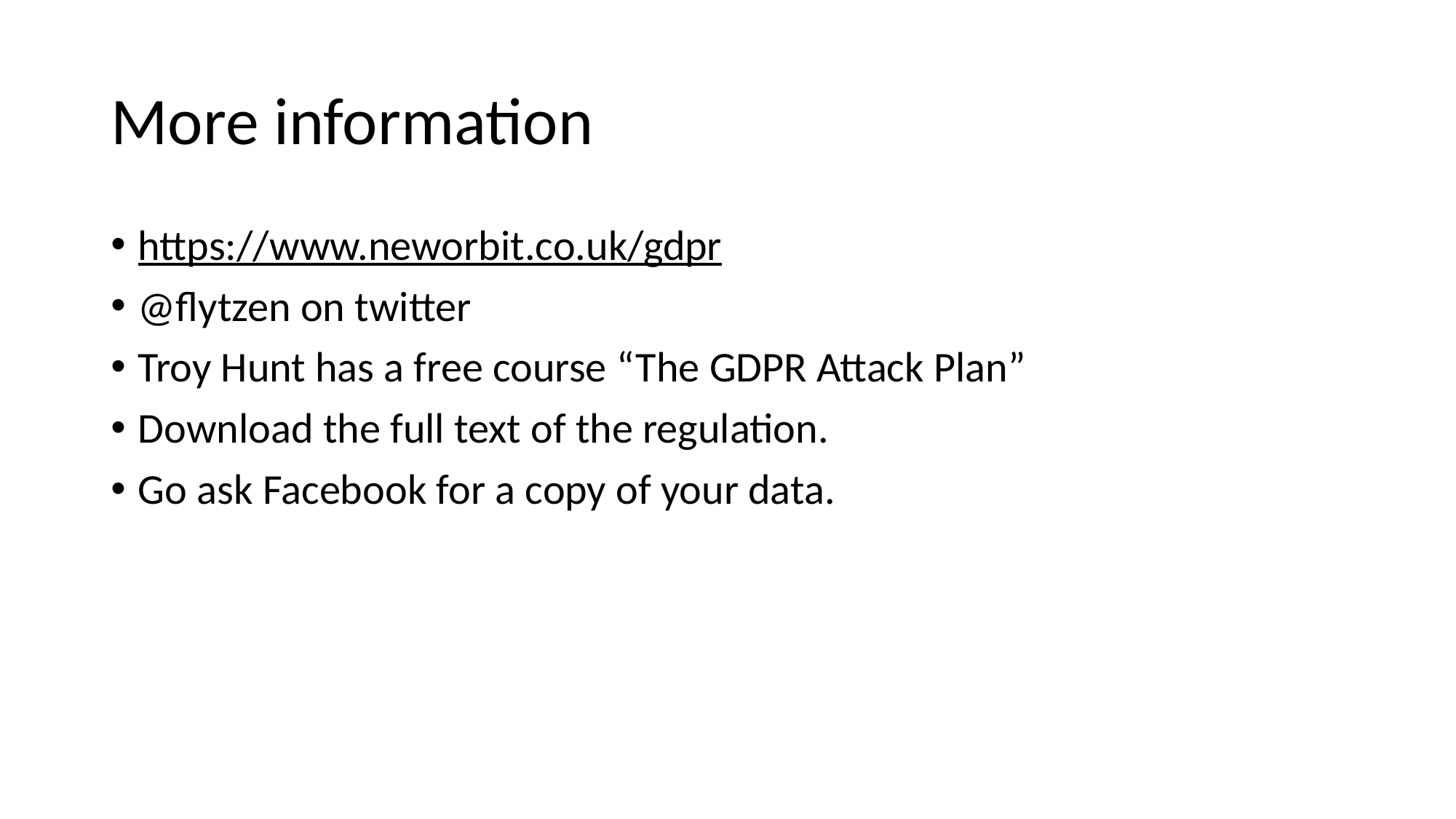

# More information
https://www.neworbit.co.uk/gdpr
@flytzen on twitter
Troy Hunt has a free course “The GDPR Attack Plan”
Download the full text of the regulation.
Go ask Facebook for a copy of your data.